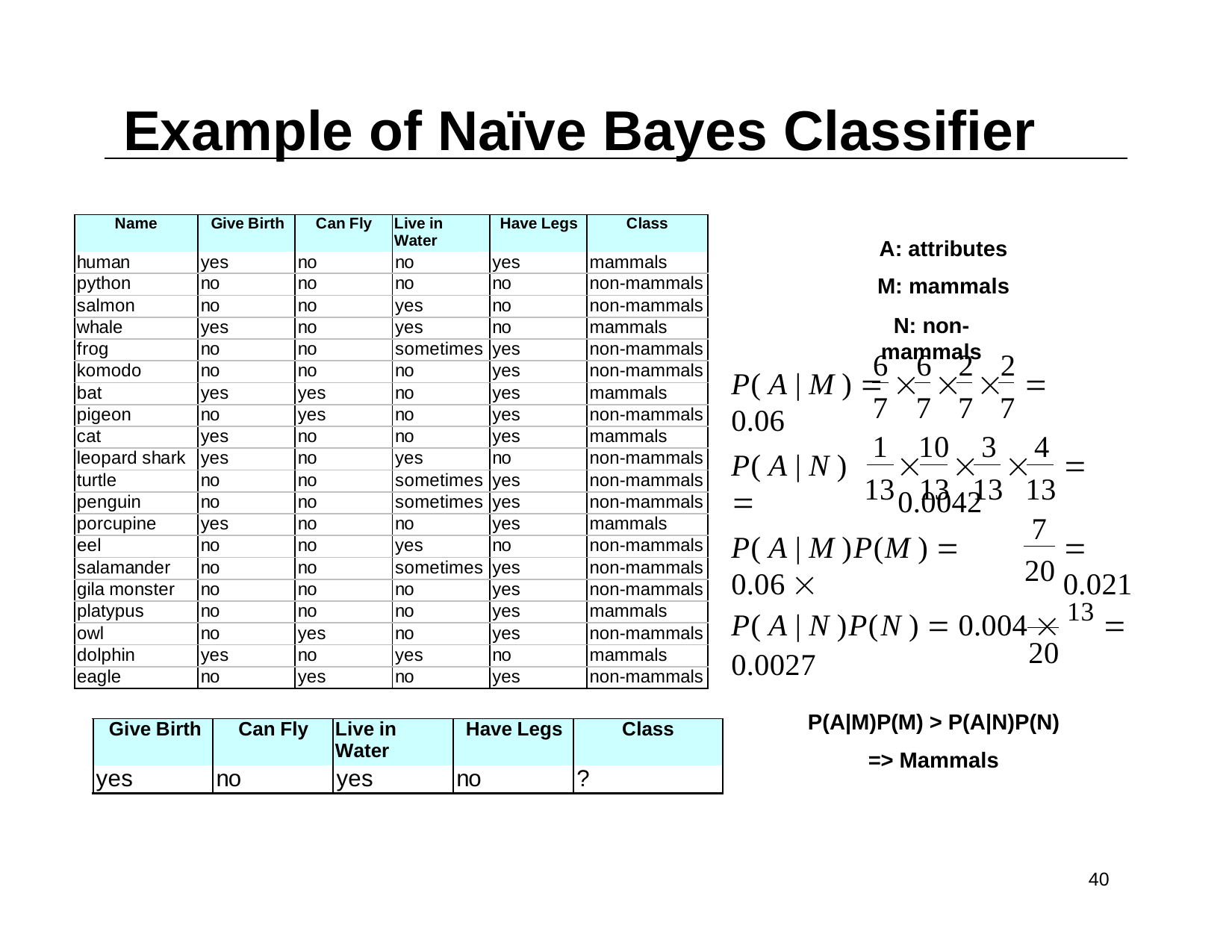

# Example of Naïve Bayes Classifier
| Name | Give Birth | Can Fly | Live in Water | Have Legs | Class |
| --- | --- | --- | --- | --- | --- |
| human | yes | no | no | yes | mammals |
| python | no | no | no | no | non-mammals |
| salmon | no | no | yes | no | non-mammals |
| whale | yes | no | yes | no | mammals |
| frog | no | no | sometimes | yes | non-mammals |
| komodo | no | no | no | yes | non-mammals |
| bat | yes | yes | no | yes | mammals |
| pigeon | no | yes | no | yes | non-mammals |
| cat | yes | no | no | yes | mammals |
| leopard shark | yes | no | yes | no | non-mammals |
| turtle | no | no | sometimes | yes | non-mammals |
| penguin | no | no | sometimes | yes | non-mammals |
| porcupine | yes | no | no | yes | mammals |
| eel | no | no | yes | no | non-mammals |
| salamander | no | no | sometimes | yes | non-mammals |
| gila monster | no | no | no | yes | non-mammals |
| platypus | no | no | no | yes | mammals |
| owl | no | yes | no | yes | non-mammals |
| dolphin | yes | no | yes | no | mammals |
| eagle | no | yes | no | yes | non-mammals |
A: attributes M: mammals
N: non-mammals
6	6	2	2
P( A | M ) =	×	×	×	= 0.06

7	7	7	7
1	10	3	4
P( A | N ) =
×	×	×	= 0.0042

13	13	13	13
7
= 0.021
P( A | M )P(M ) = 0.06 ×

20
P( A | N )P(N ) = 0.004 × 13 = 0.0027

20
P(A|M)P(M) > P(A|N)P(N)
=> Mammals
| Give Birth | Can Fly | Live in Water | Have Legs | Class |
| --- | --- | --- | --- | --- |
| yes | no | yes | no | ? |
40